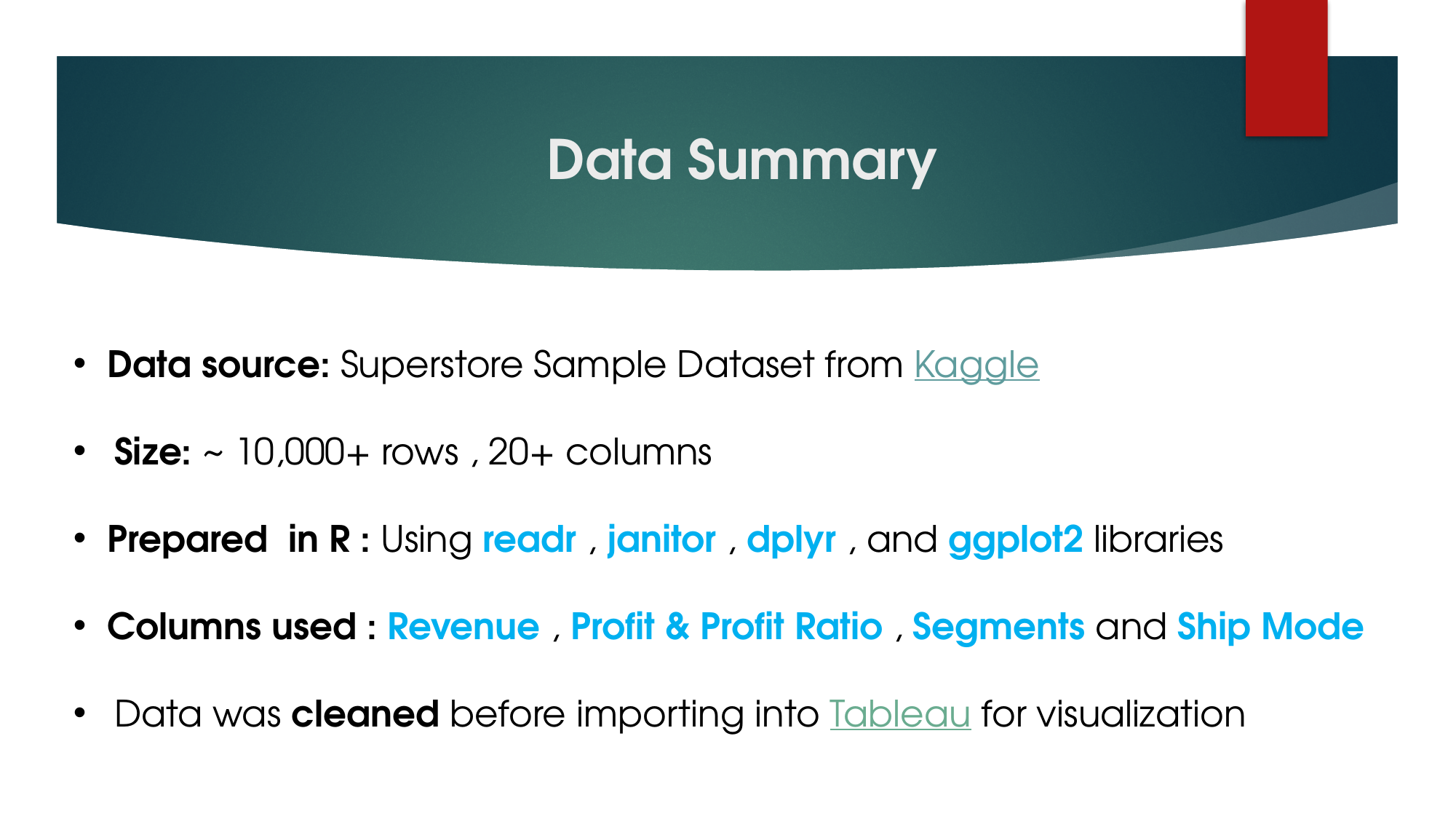

# Data Summary
Data source: Superstore Sample Dataset from Kaggle

Size: ~ 10,000+ rows , 20+ columns

Prepared  in R : Using readr , janitor , dplyr , and ggplot2 libraries

Columns used : Revenue , Profit & Profit Ratio , Segments and Ship Mode

Data was cleaned before importing into Tableau for visualization